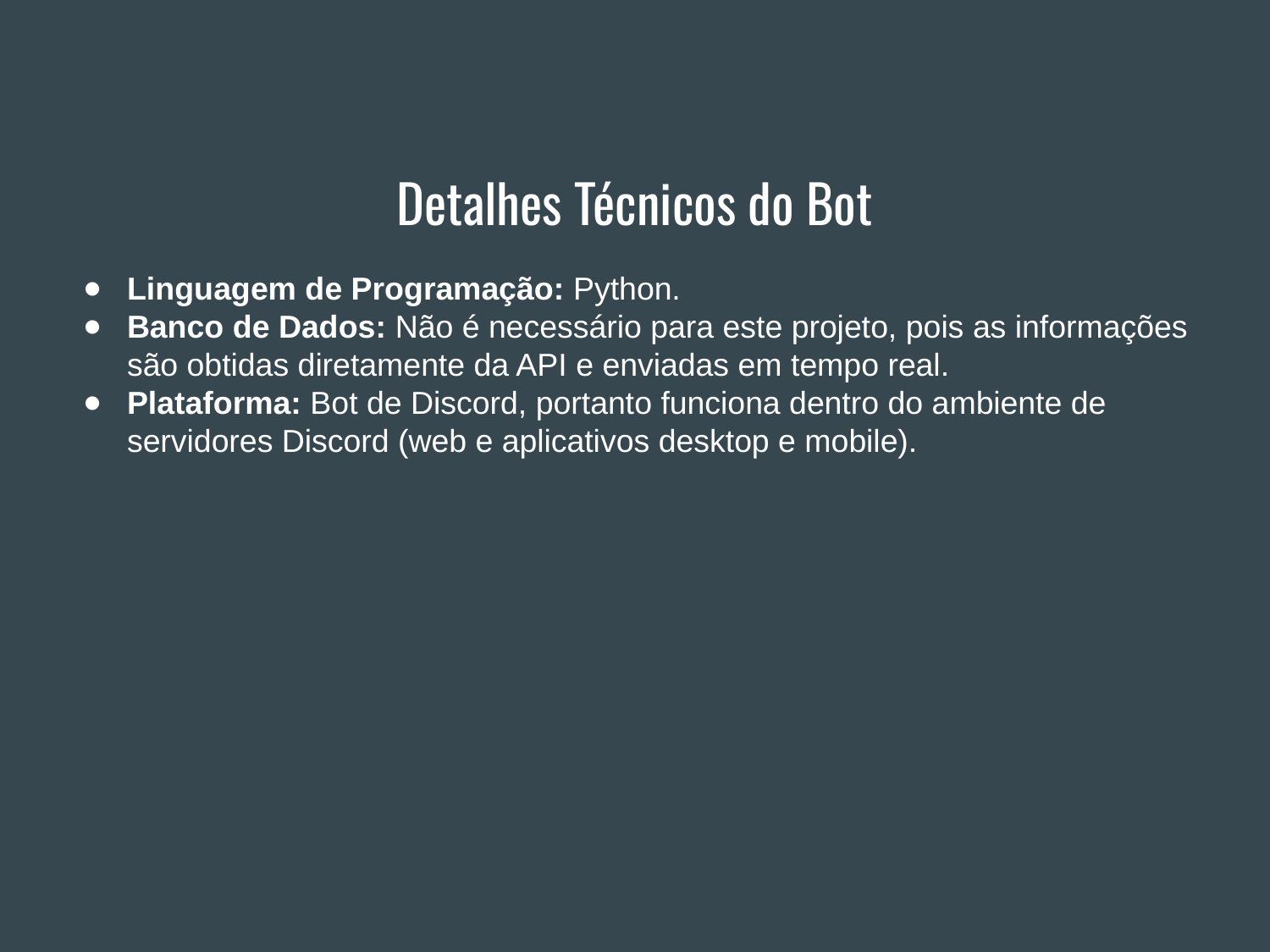

# Detalhes Técnicos do Bot
Linguagem de Programação: Python.
Banco de Dados: Não é necessário para este projeto, pois as informações são obtidas diretamente da API e enviadas em tempo real.
Plataforma: Bot de Discord, portanto funciona dentro do ambiente de servidores Discord (web e aplicativos desktop e mobile).